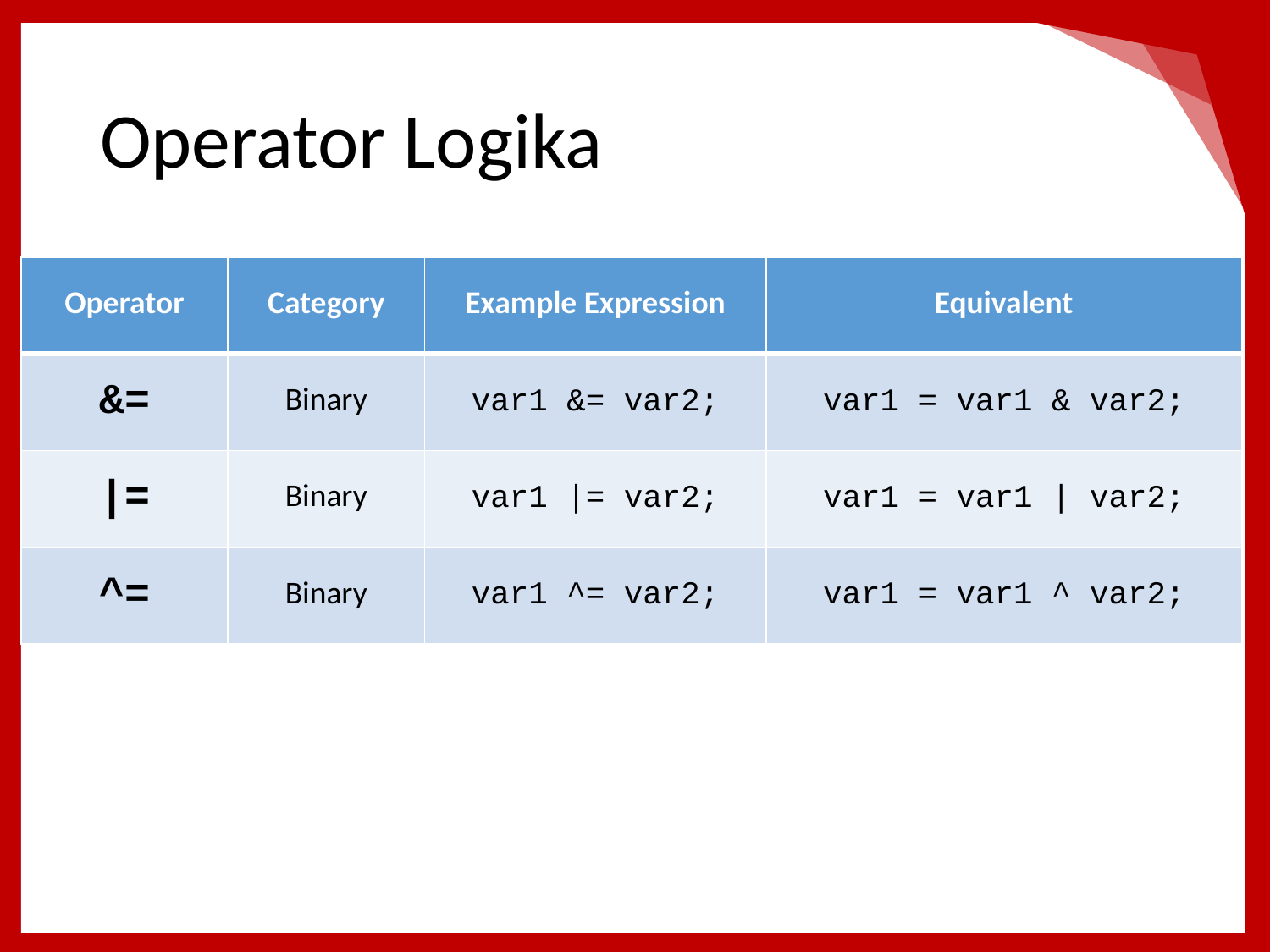

# Operator Logika

| Operator | Category | Example Expression | Equivalent |
| --- | --- | --- | --- |
| &= | Binary | var1 &= var2; | var1 = var1 & var2; |
| |= | Binary | var1 |= var2; | var1 = var1 | var2; |
| ^= | Binary | var1 ^= var2; | var1 = var1 ^ var2; |